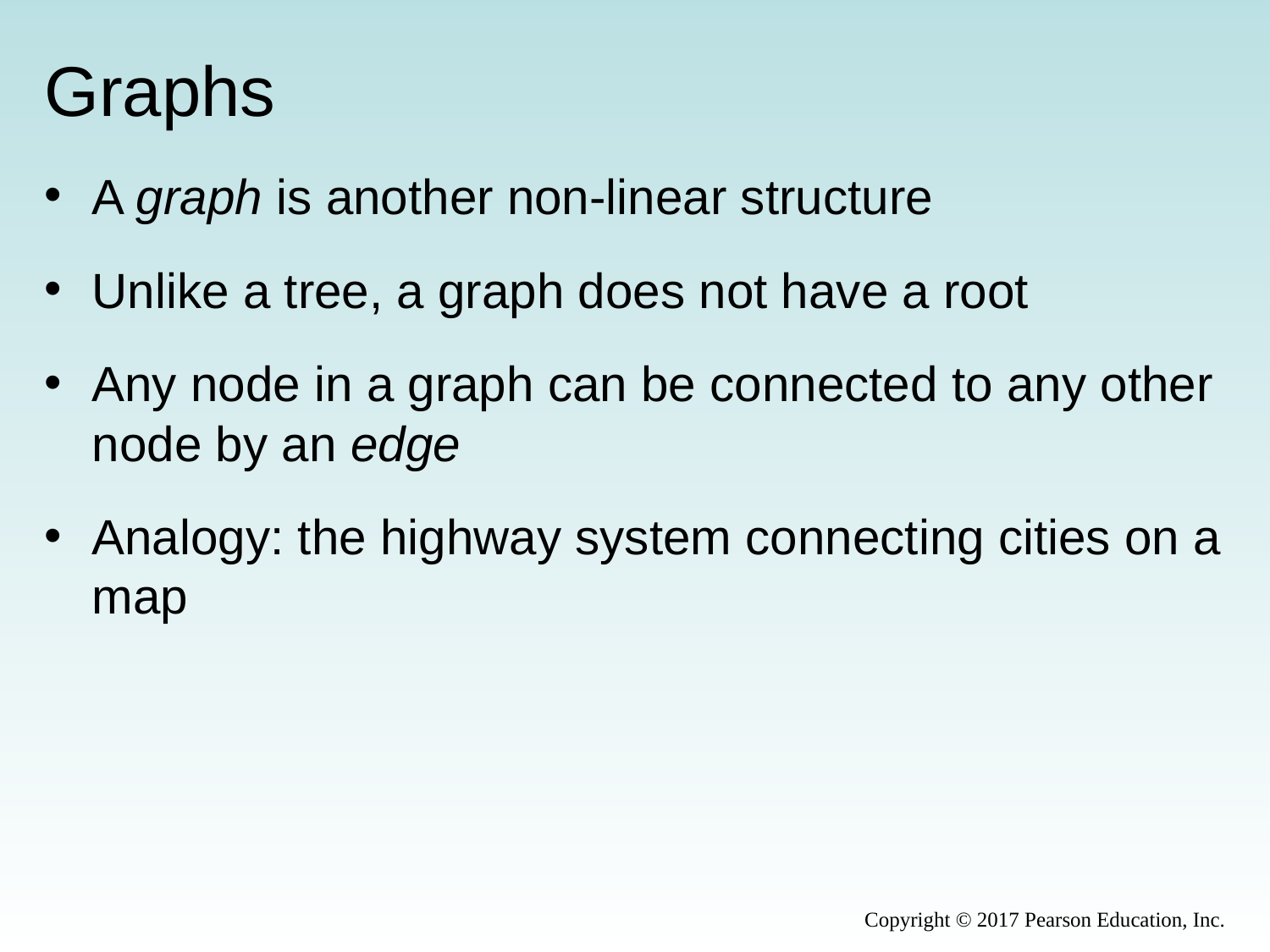

# Graphs
A graph is another non-linear structure
Unlike a tree, a graph does not have a root
Any node in a graph can be connected to any other node by an edge
Analogy: the highway system connecting cities on a map
Copyright © 2017 Pearson Education, Inc.